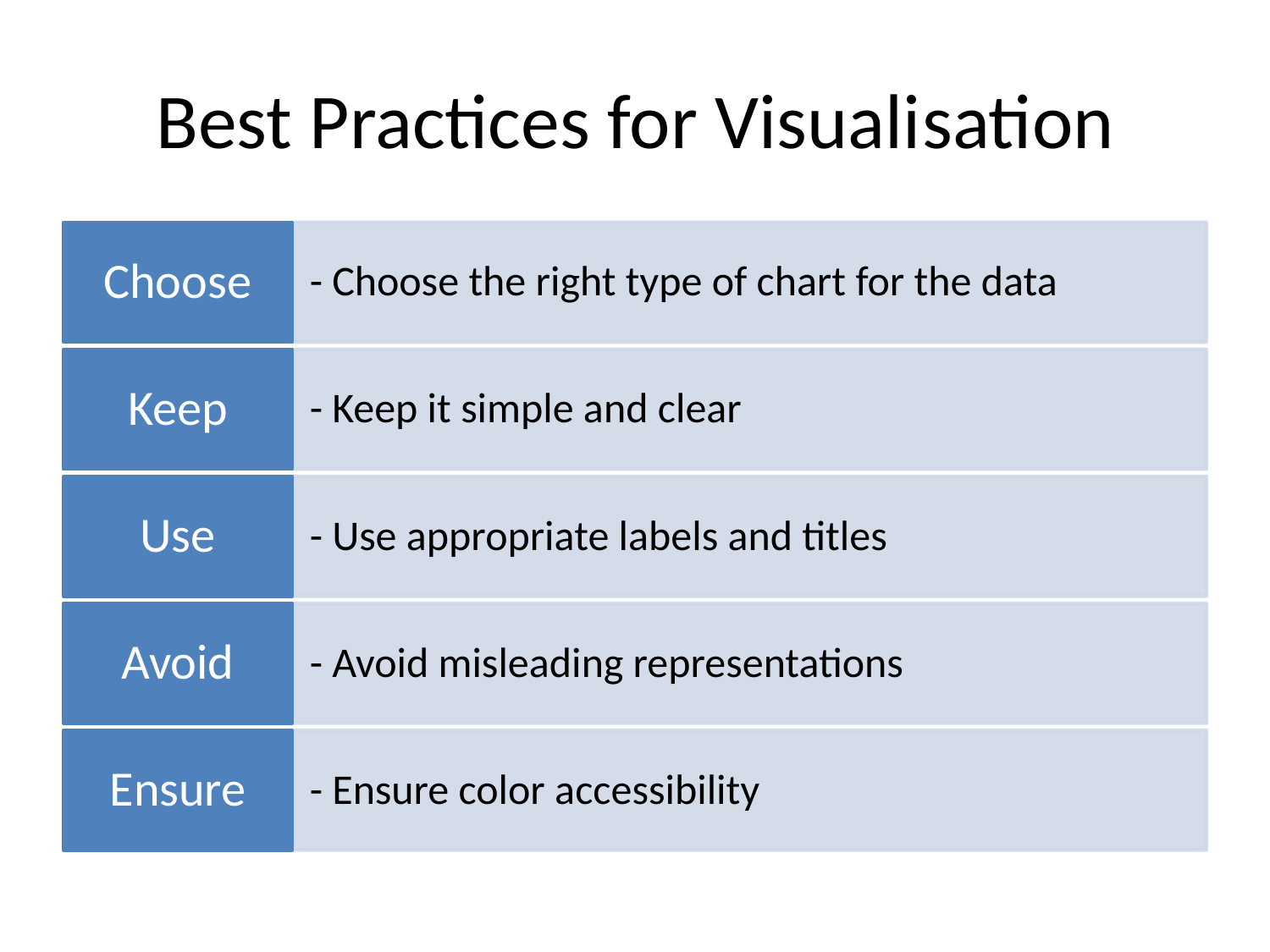

# Best Practices for Visualisation
- Choose the right type of chart for the data
Choose
- Keep it simple and clear
Keep
- Use appropriate labels and titles
Use
- Avoid misleading representations
Avoid
- Ensure color accessibility
Ensure